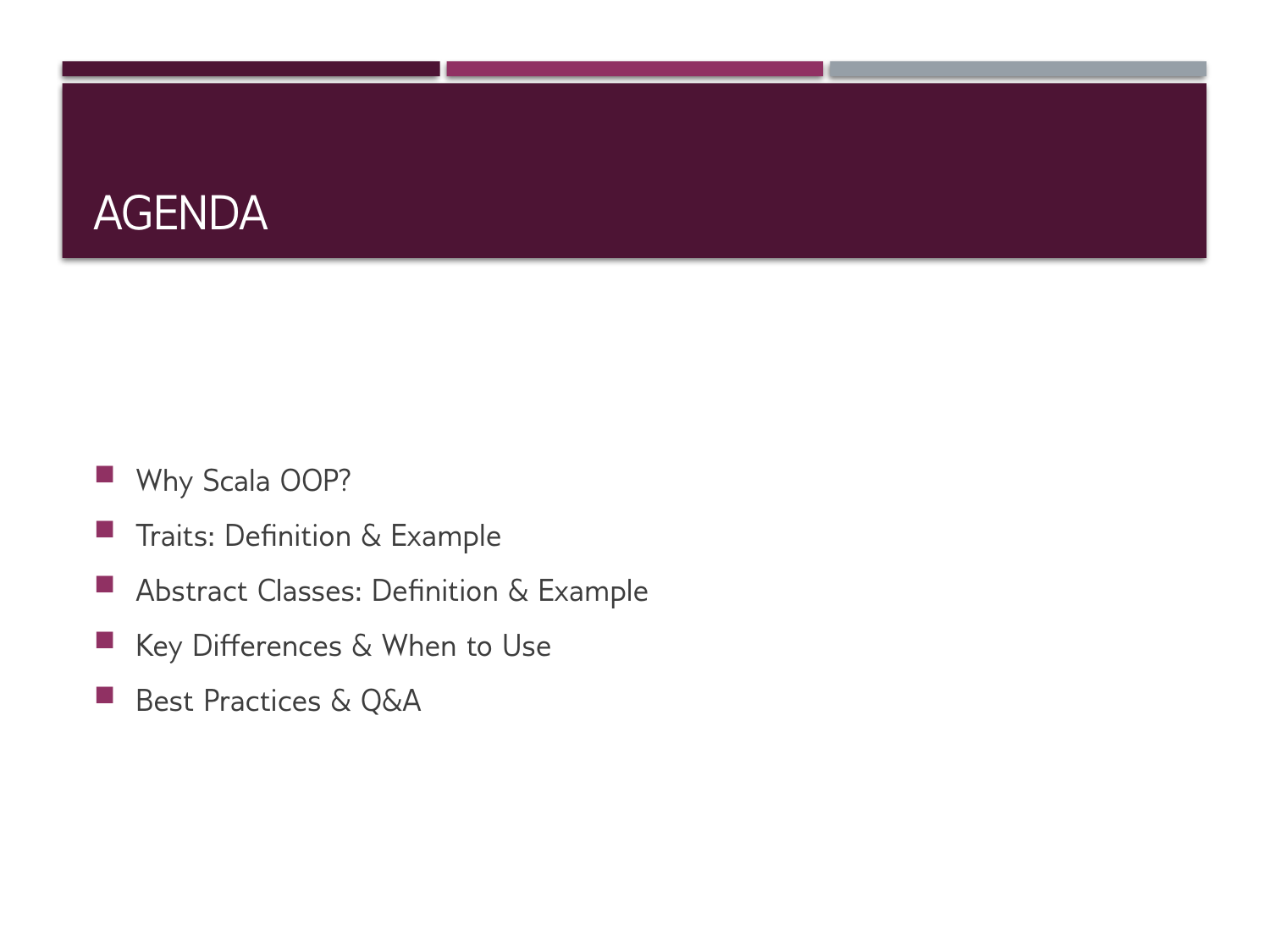

# Agenda

Why Scala OOP?
Traits: Definition & Example
Abstract Classes: Definition & Example
Key Differences & When to Use
Best Practices & Q&A